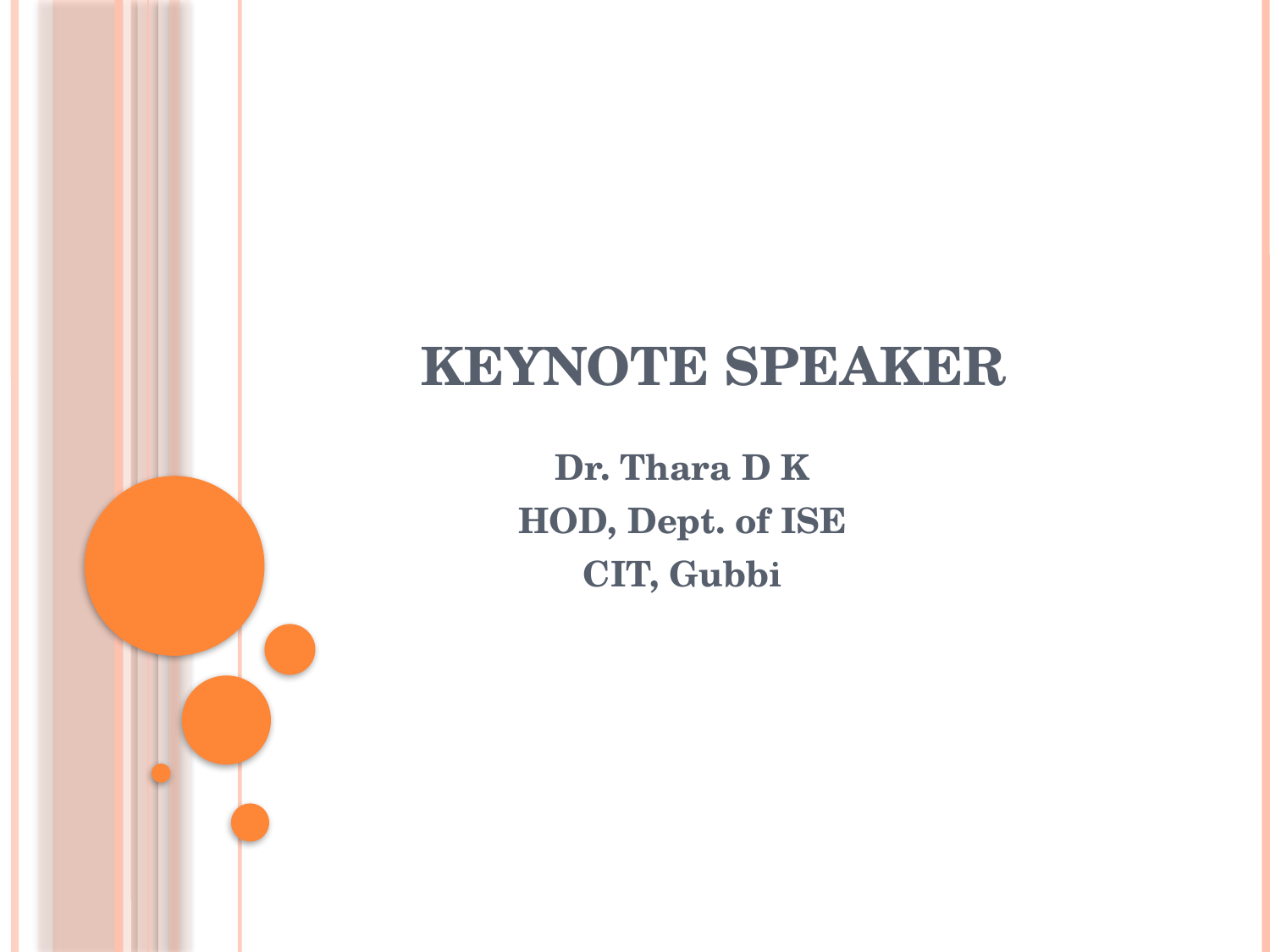

# Keynote Speaker
Dr. Thara D K
HOD, Dept. of ISE
CIT, Gubbi